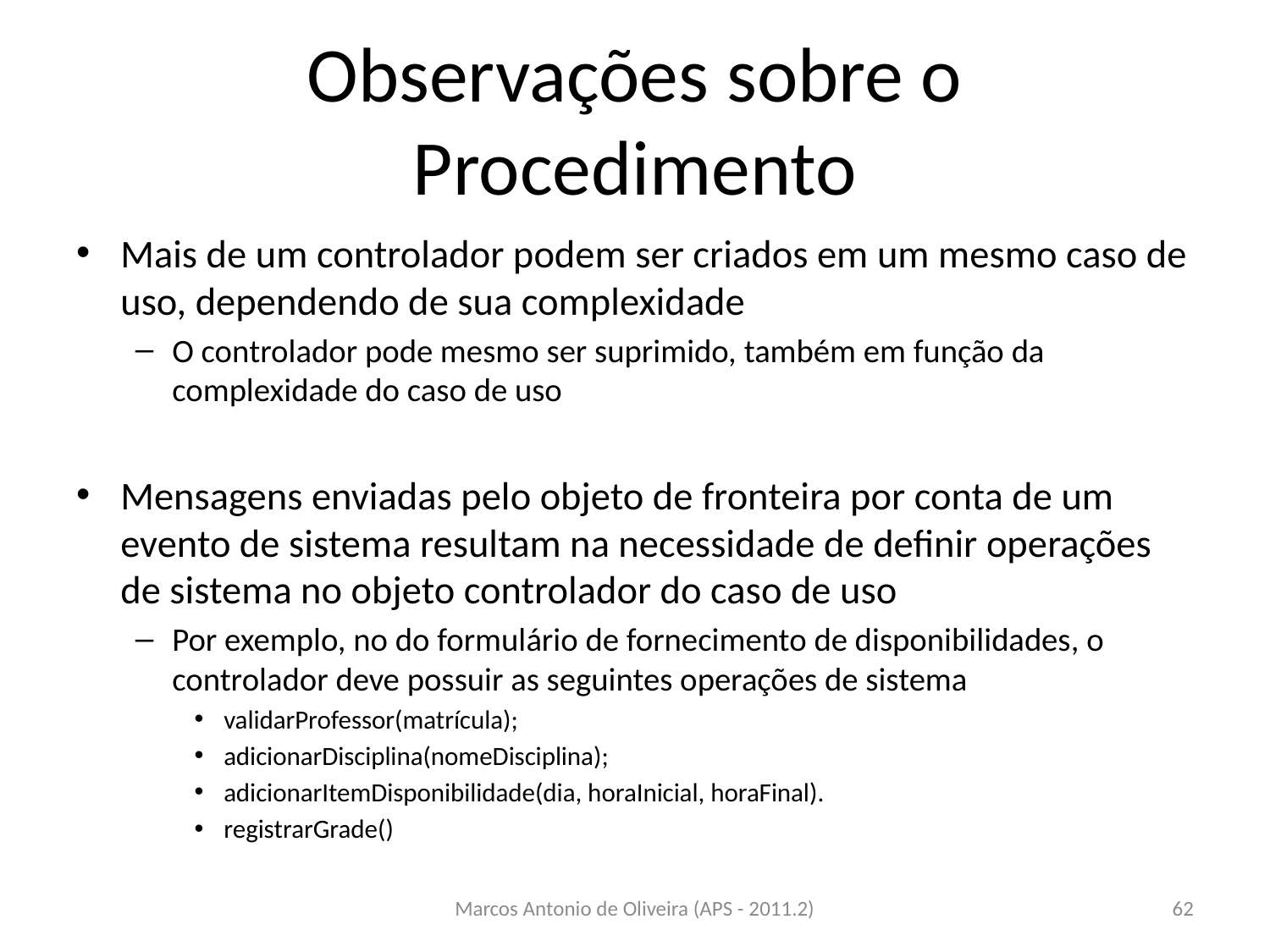

# Observações sobre o Procedimento
Mais de um controlador podem ser criados em um mesmo caso de uso, dependendo de sua complexidade
O controlador pode mesmo ser suprimido, também em função da complexidade do caso de uso

Mensagens enviadas pelo objeto de fronteira por conta de um evento de sistema resultam na necessidade de definir operações de sistema no objeto controlador do caso de uso
Por exemplo, no do formulário de fornecimento de disponibilidades, o controlador deve possuir as seguintes operações de sistema
validarProfessor(matrícula);
adicionarDisciplina(nomeDisciplina);
adicionarItemDisponibilidade(dia, horaInicial, horaFinal).
registrarGrade()
Marcos Antonio de Oliveira (APS - 2011.2)
62